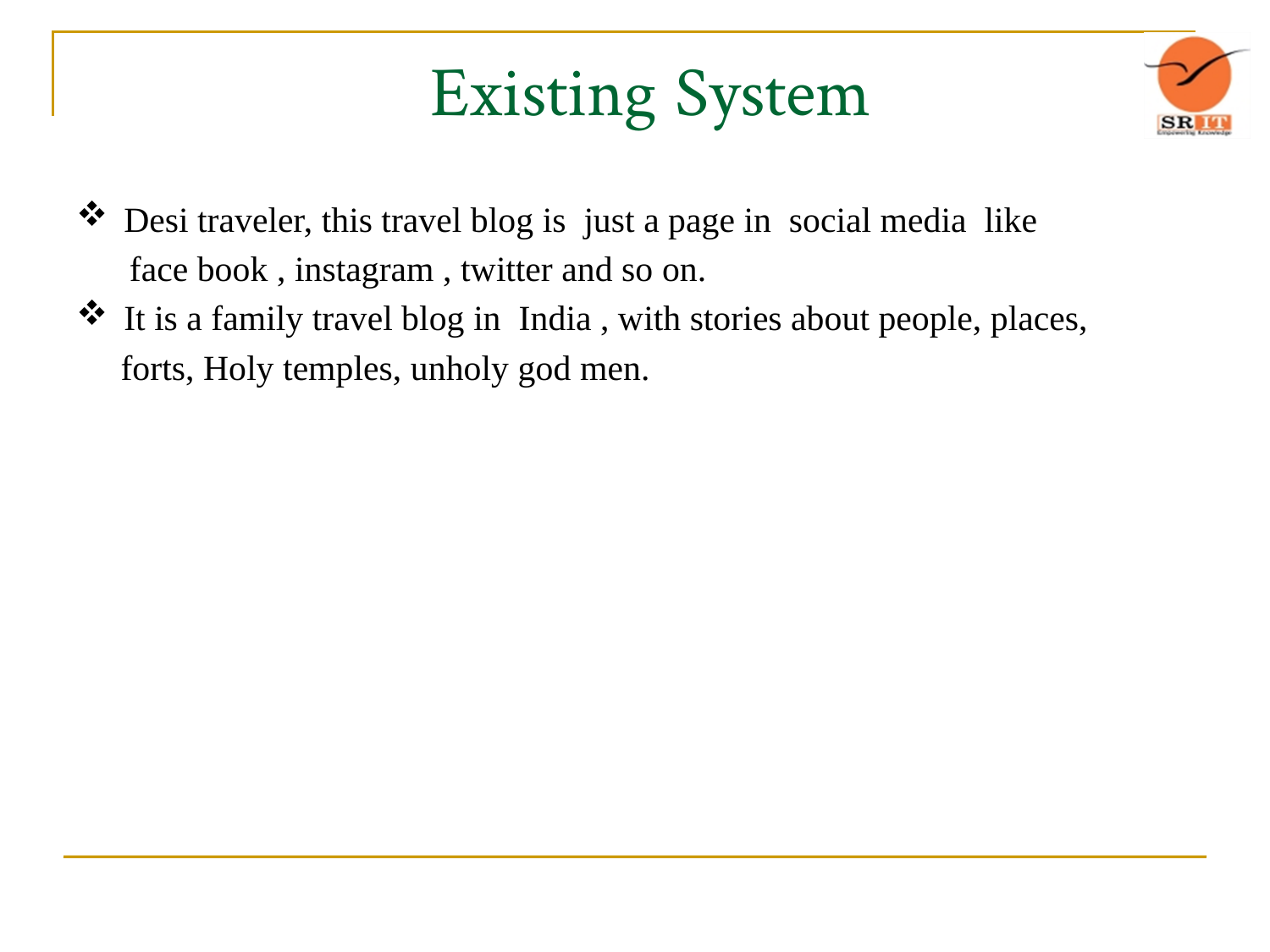

# Existing System
Desi traveler, this travel blog is  just a page in  social media  like
      face book , instagram , twitter and so on.
It is a family travel blog in  India , with stories about people, places,
     forts, Holy temples, unholy god men.